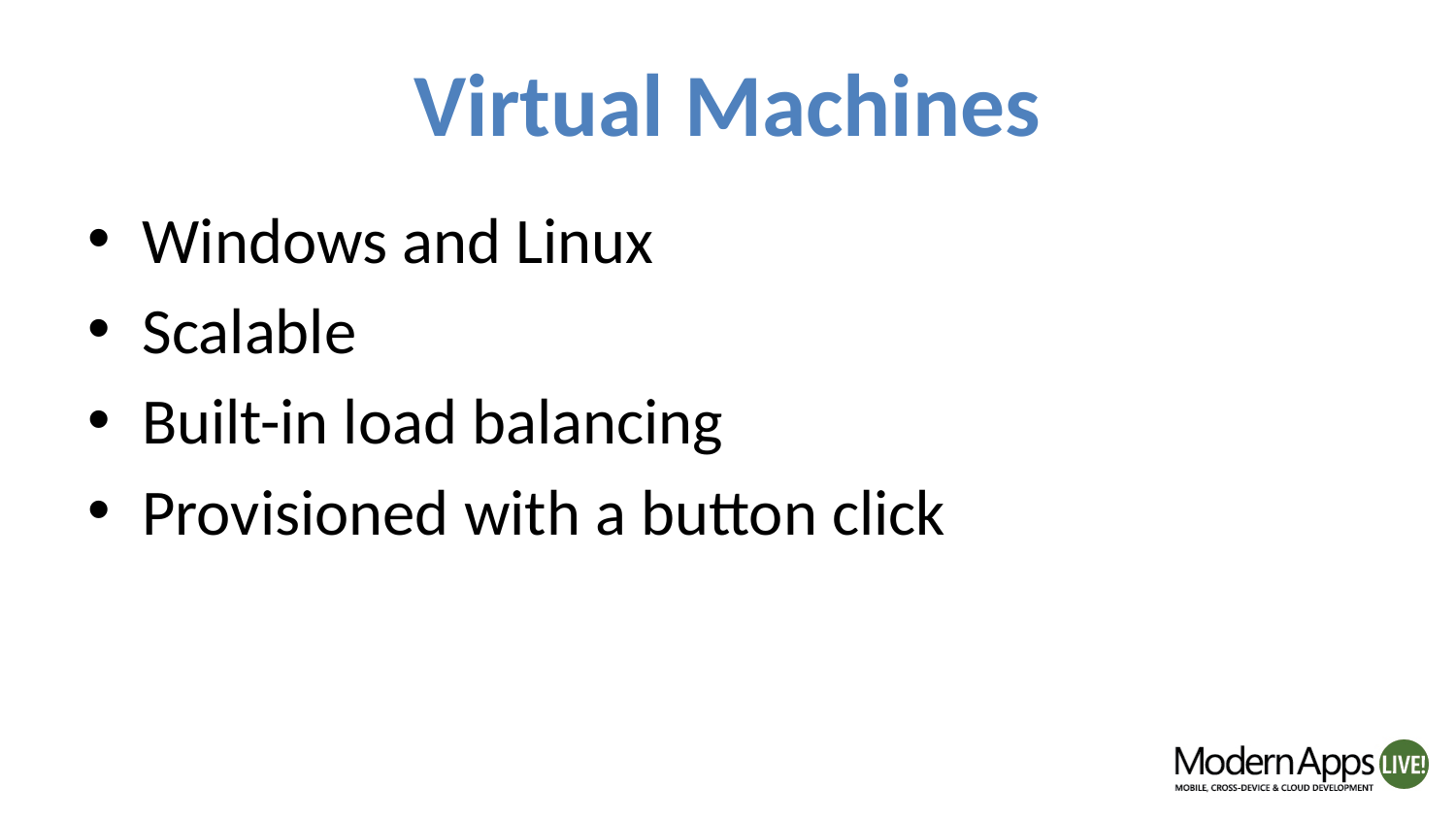

# Virtual Machines
Windows and Linux
Scalable
Built-in load balancing
Provisioned with a button click